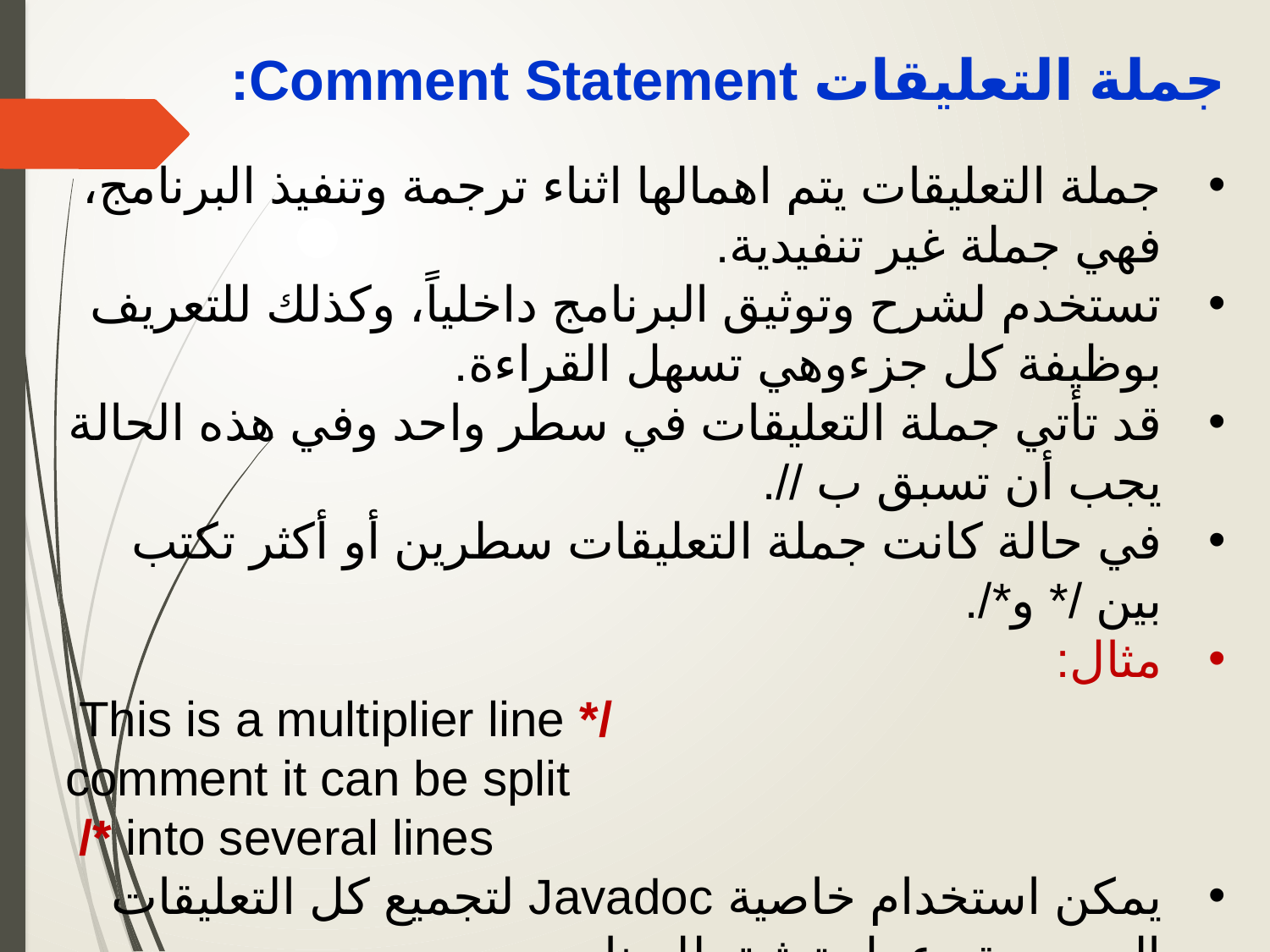

جملة التعليقات Comment Statement:
جملة التعليقات يتم اهمالها اثناء ترجمة وتنفيذ البرنامج، فهي جملة غير تنفيدية.
تستخدم لشرح وتوثيق البرنامج داخلياً، وكذلك للتعريف بوظيفة كل جزءوهي تسهل القراءة.
قد تأتي جملة التعليقات في سطر واحد وفي هذه الحالة يجب أن تسبق ب //.
في حالة كانت جملة التعليقات سطرين أو أكثر تكتب بين /* و*/.
مثال:
/* This is a multiplier line
comment it can be split
 into several lines */
يمكن استخدام خاصية Javadoc لتجميع كل التعليقات الموجودة وعمل توثيق للبرنامج.